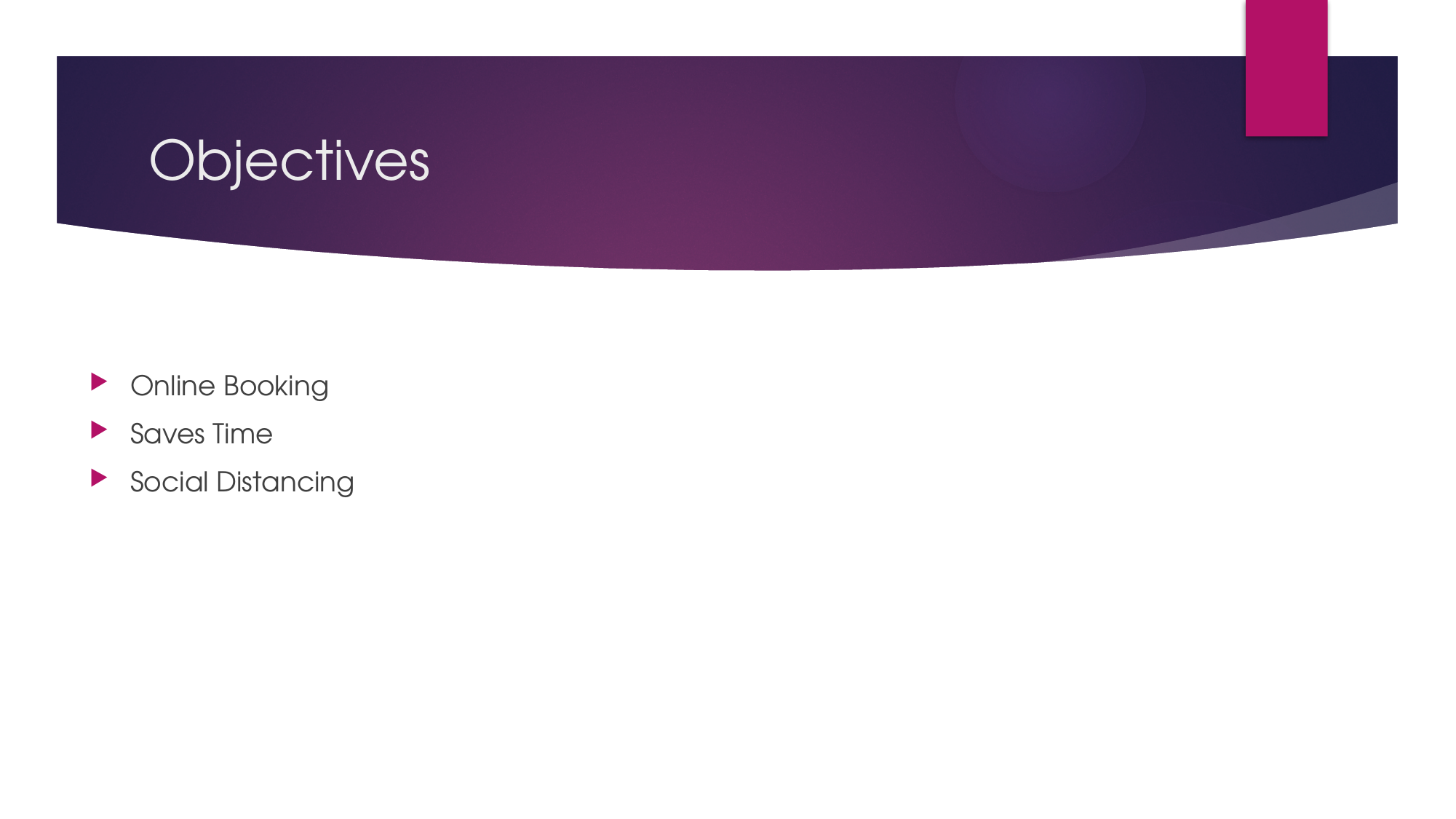

# Objectives
Online Booking
Saves Time
Social Distancing